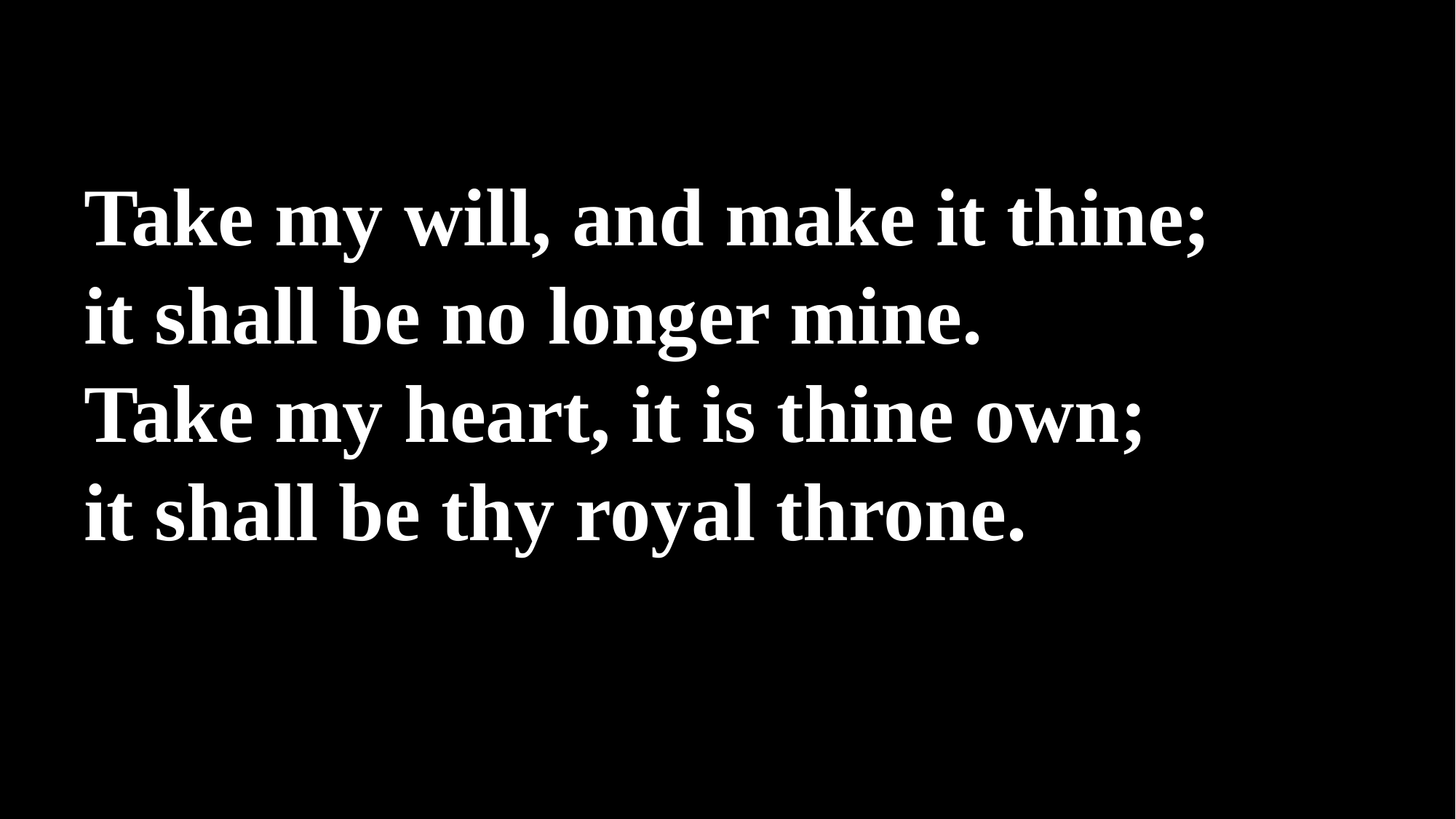

Take my will, and make it thine;
it shall be no longer mine.
Take my heart, it is thine own;
it shall be thy royal throne.